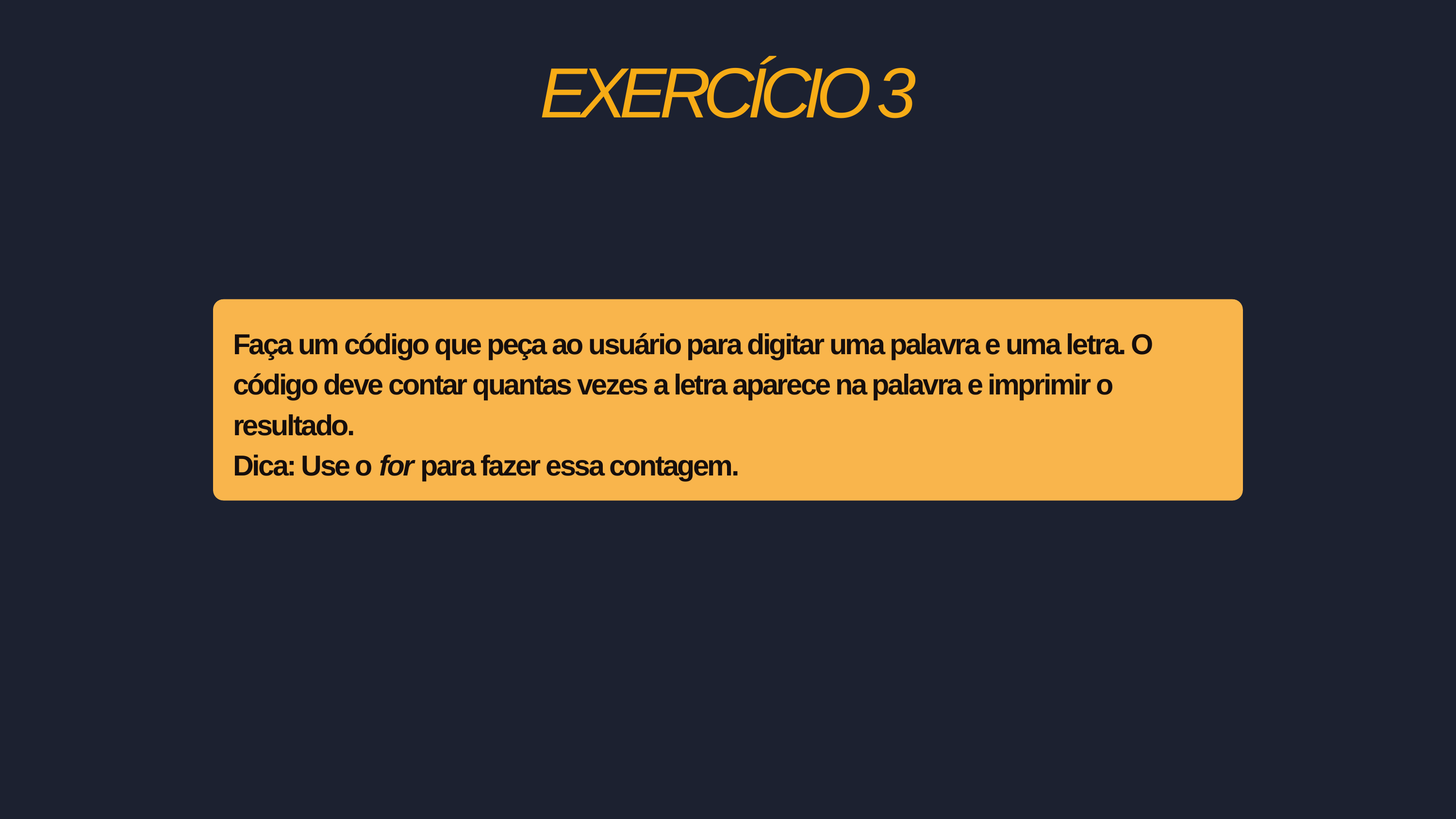

EXERCÍCIO 3

Faça um código que peça ao usuário para digitar uma palavra e uma letra. O código deve contar quantas vezes a letra aparece na palavra e imprimir o resultado.
Dica: Use o for para fazer essa contagem.